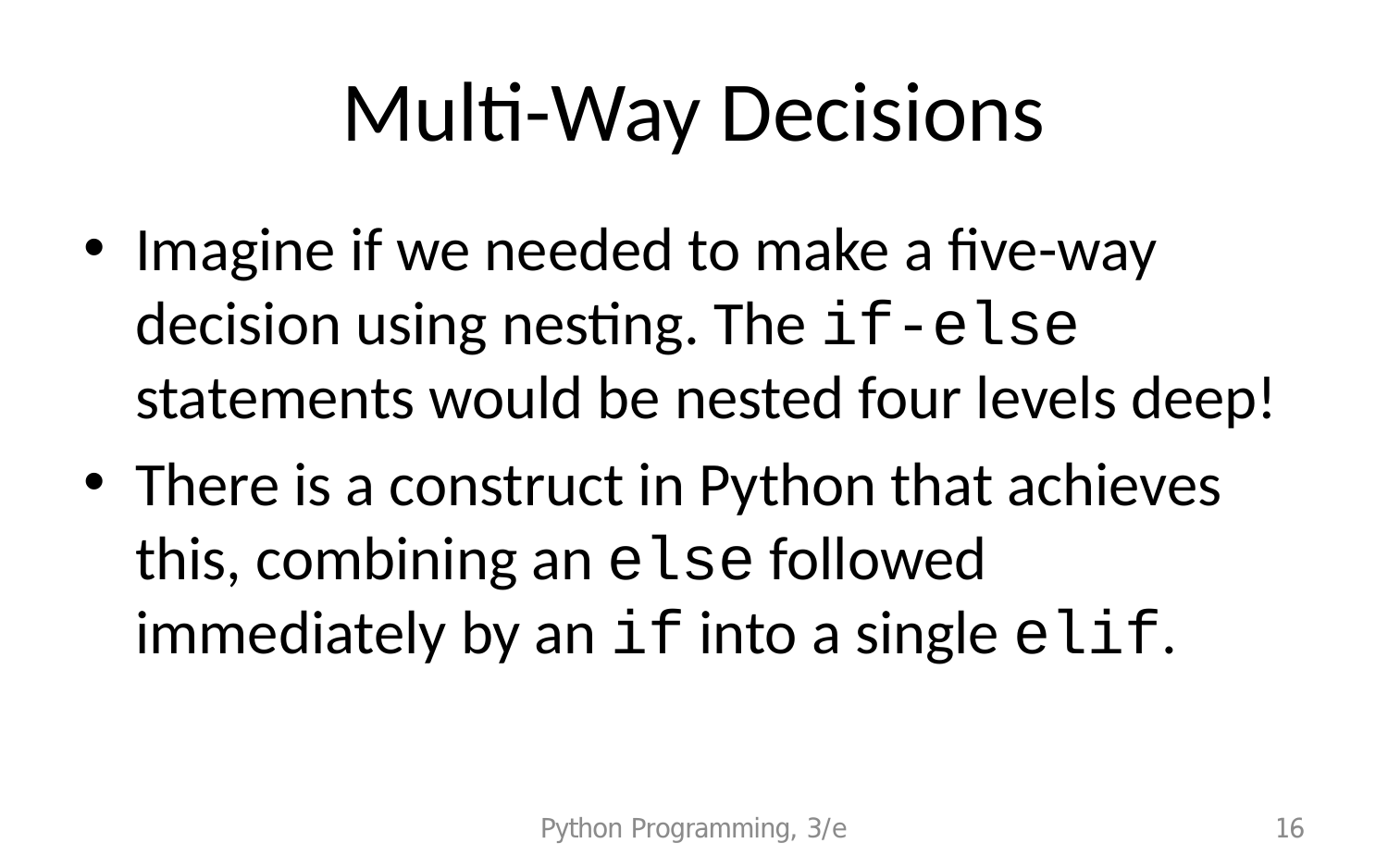

# Multi-Way Decisions
Imagine if we needed to make a five-way decision using nesting. The if-else statements would be nested four levels deep!
There is a construct in Python that achieves this, combining an else followed immediately by an if into a single elif.
Python Programming, 3/e
16